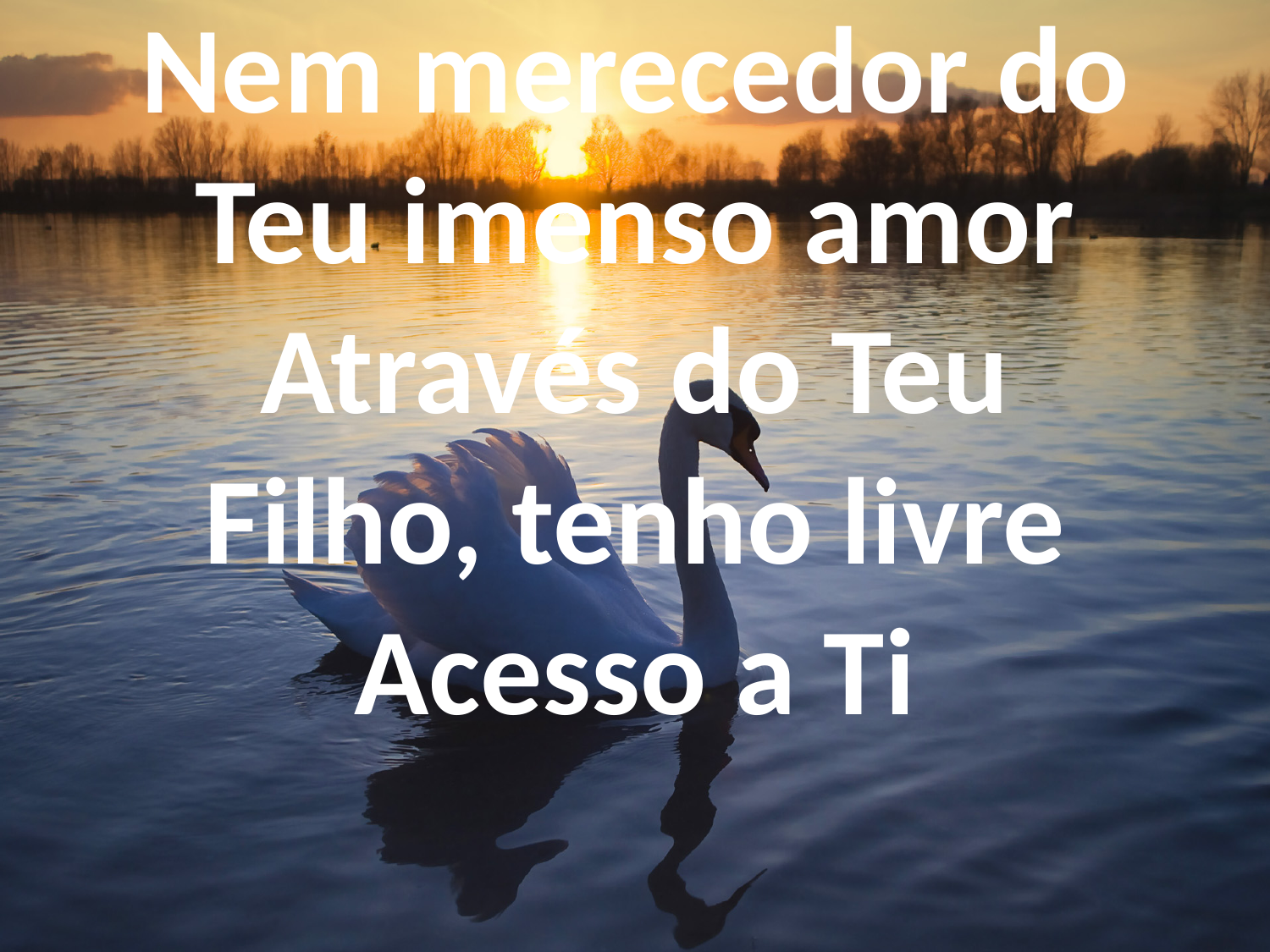

Nem merecedor do
Teu imenso amor
Através do Teu
Filho, tenho livre
Acesso a Ti